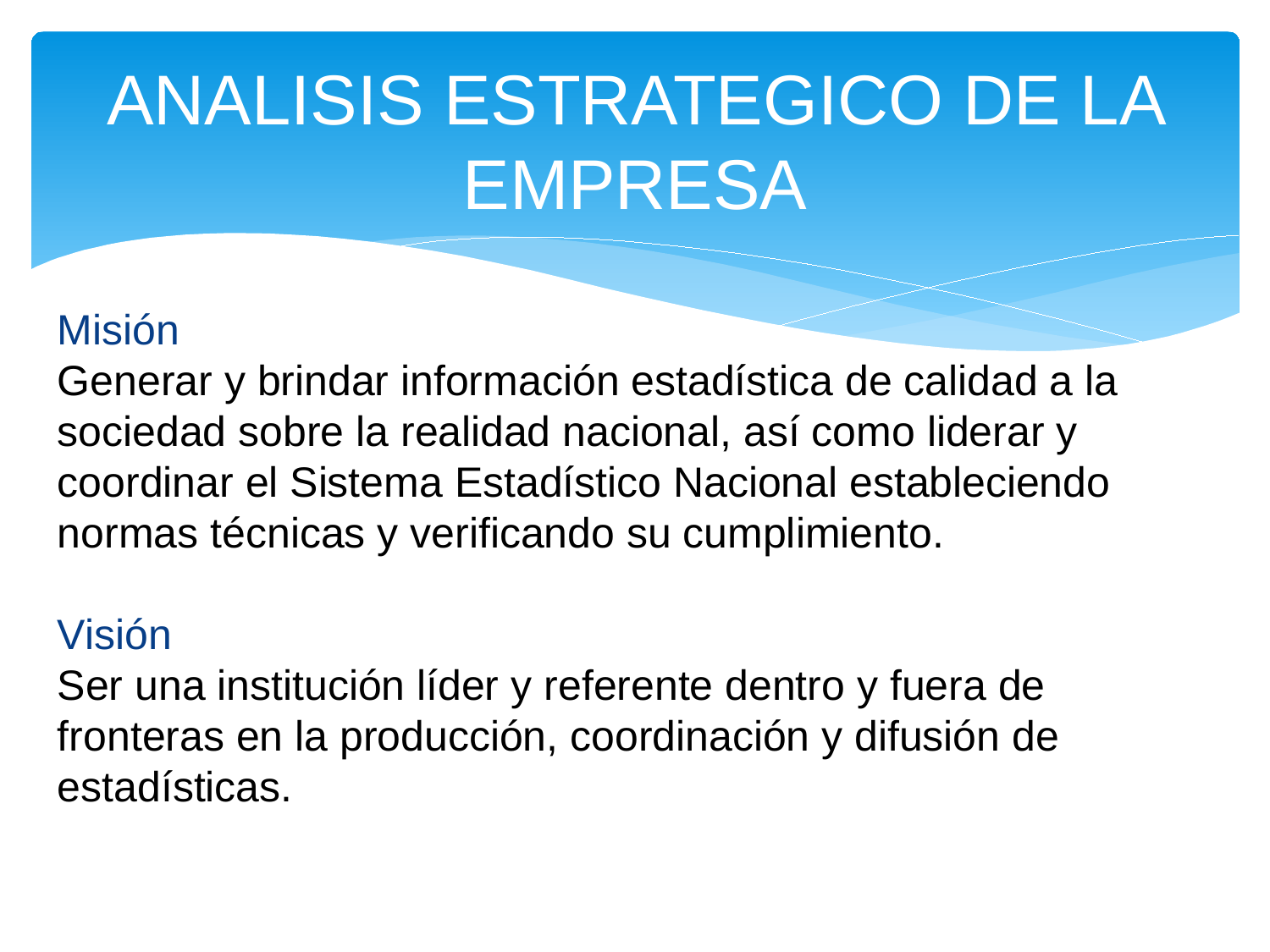

ANALISIS ESTRATEGICO DE LA EMPRESA
Misión
Generar y brindar información estadística de calidad a la sociedad sobre la realidad nacional, así como liderar y coordinar el Sistema Estadístico Nacional estableciendo normas técnicas y verificando su cumplimiento.
Visión
Ser una institución líder y referente dentro y fuera de fronteras en la producción, coordinación y difusión de estadísticas.